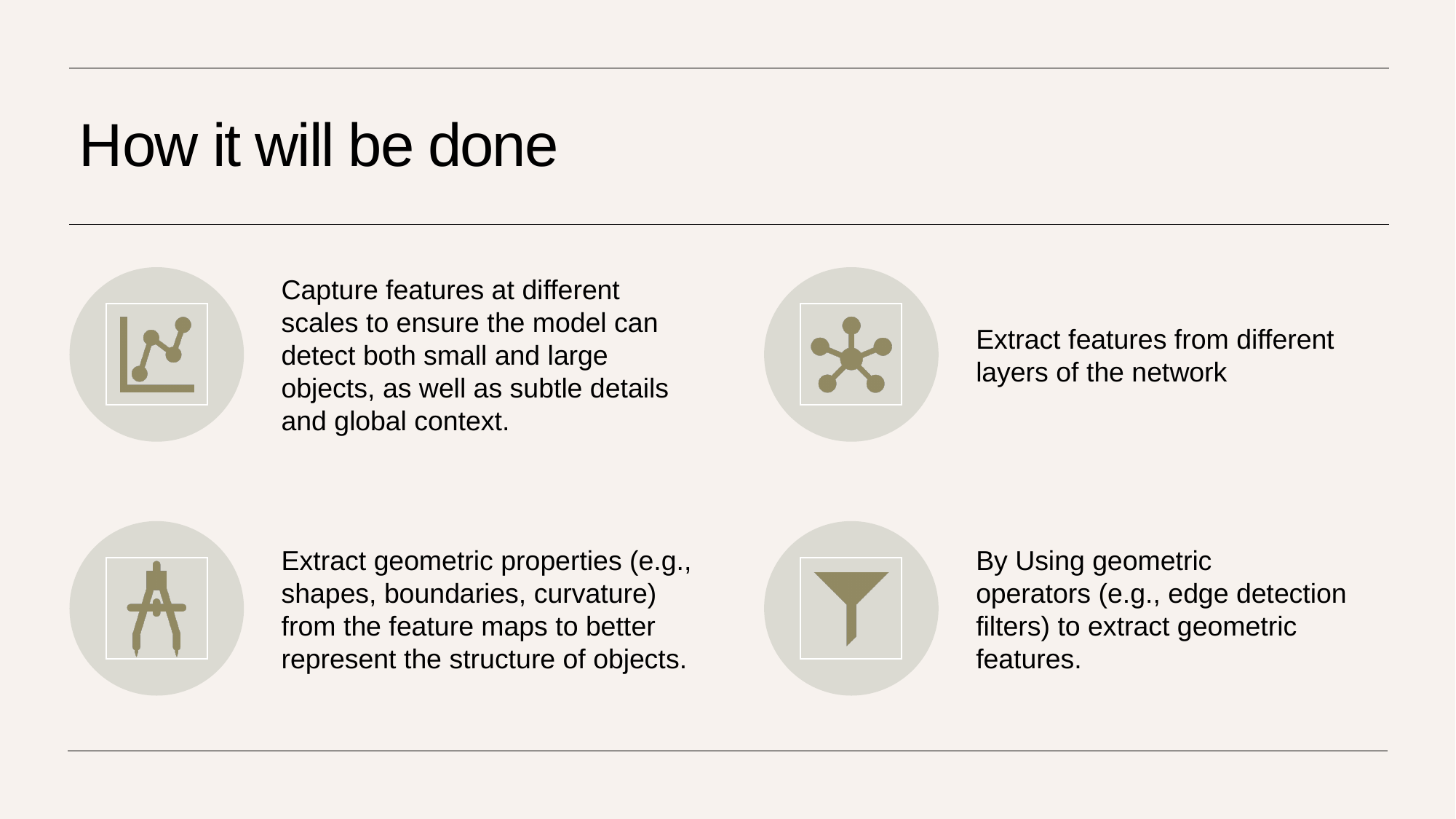

# How it will be done
Capture features at different scales to ensure the model can detect both small and large objects, as well as subtle details and global context.
Extract features from different layers of the network
Extract geometric properties (e.g., shapes, boundaries, curvature) from the feature maps to better represent the structure of objects.
By Using geometric operators (e.g., edge detection filters) to extract geometric features.